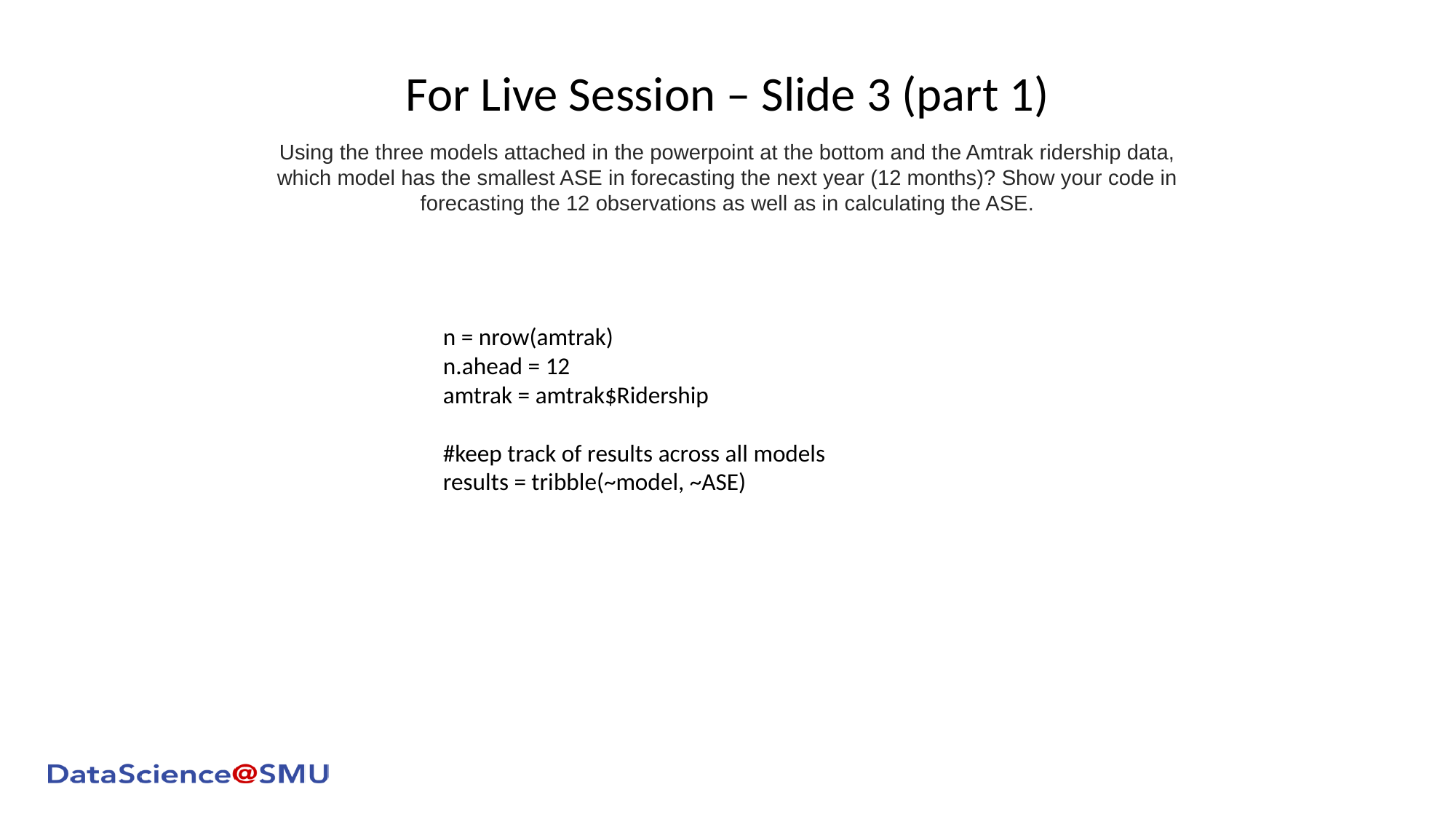

# For Live Session – Slide 3 (part 1)
Using the three models attached in the powerpoint at the bottom and the Amtrak ridership data, which model has the smallest ASE in forecasting the next year (12 months)? Show your code in forecasting the 12 observations as well as in calculating the ASE.
n = nrow(amtrak)
n.ahead = 12
amtrak = amtrak$Ridership

#keep track of results across all models
results = tribble(~model, ~ASE)